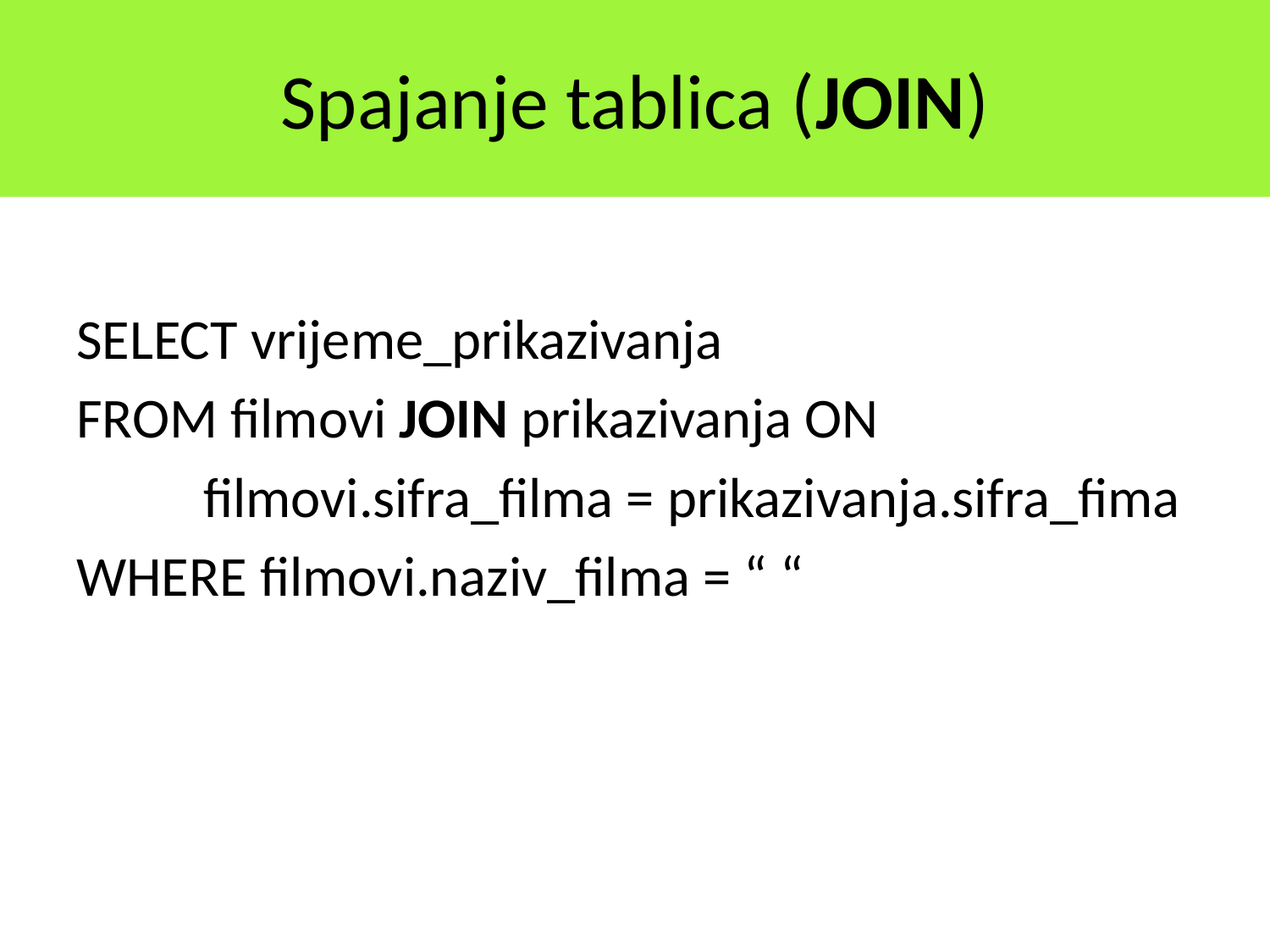

# Spajanje tablica (JOIN)
SELECT vrijeme_prikazivanja
FROM filmovi JOIN prikazivanja ON
	filmovi.sifra_filma = prikazivanja.sifra_fima
WHERE filmovi.naziv_filma = “ “